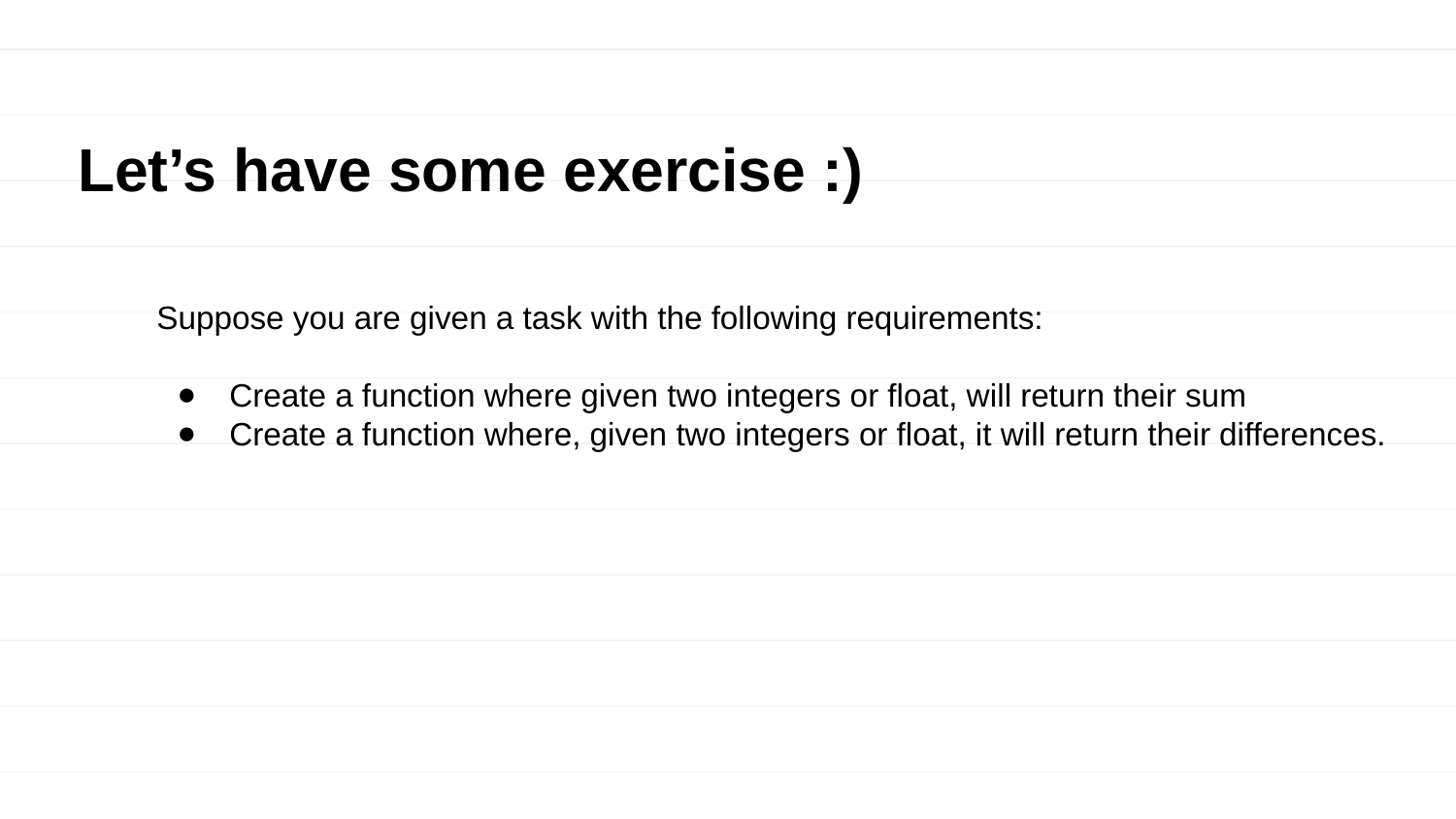

Let’s have some exercise :)
Suppose you are given a task with the following requirements:

Create a function where given two integers or float, will return their sum
Create a function where, given two integers or float, it will return their differences.